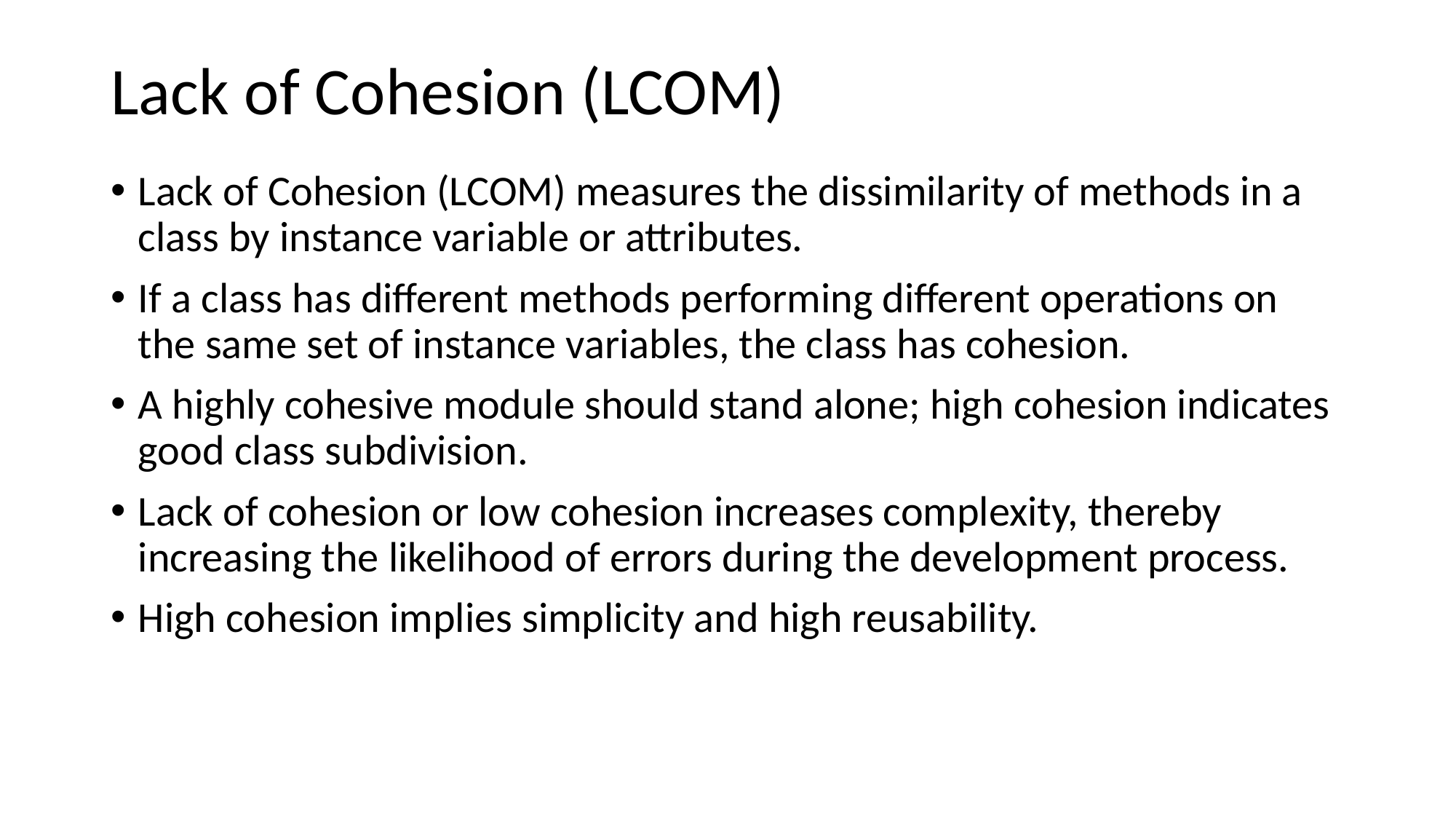

# Lack of Cohesion (LCOM)
Lack of Cohesion (LCOM) measures the dissimilarity of methods in a class by instance variable or attributes.
If a class has different methods performing different operations on the same set of instance variables, the class has cohesion.
A highly cohesive module should stand alone; high cohesion indicates good class subdivision.
Lack of cohesion or low cohesion increases complexity, thereby increasing the likelihood of errors during the development process.
High cohesion implies simplicity and high reusability.